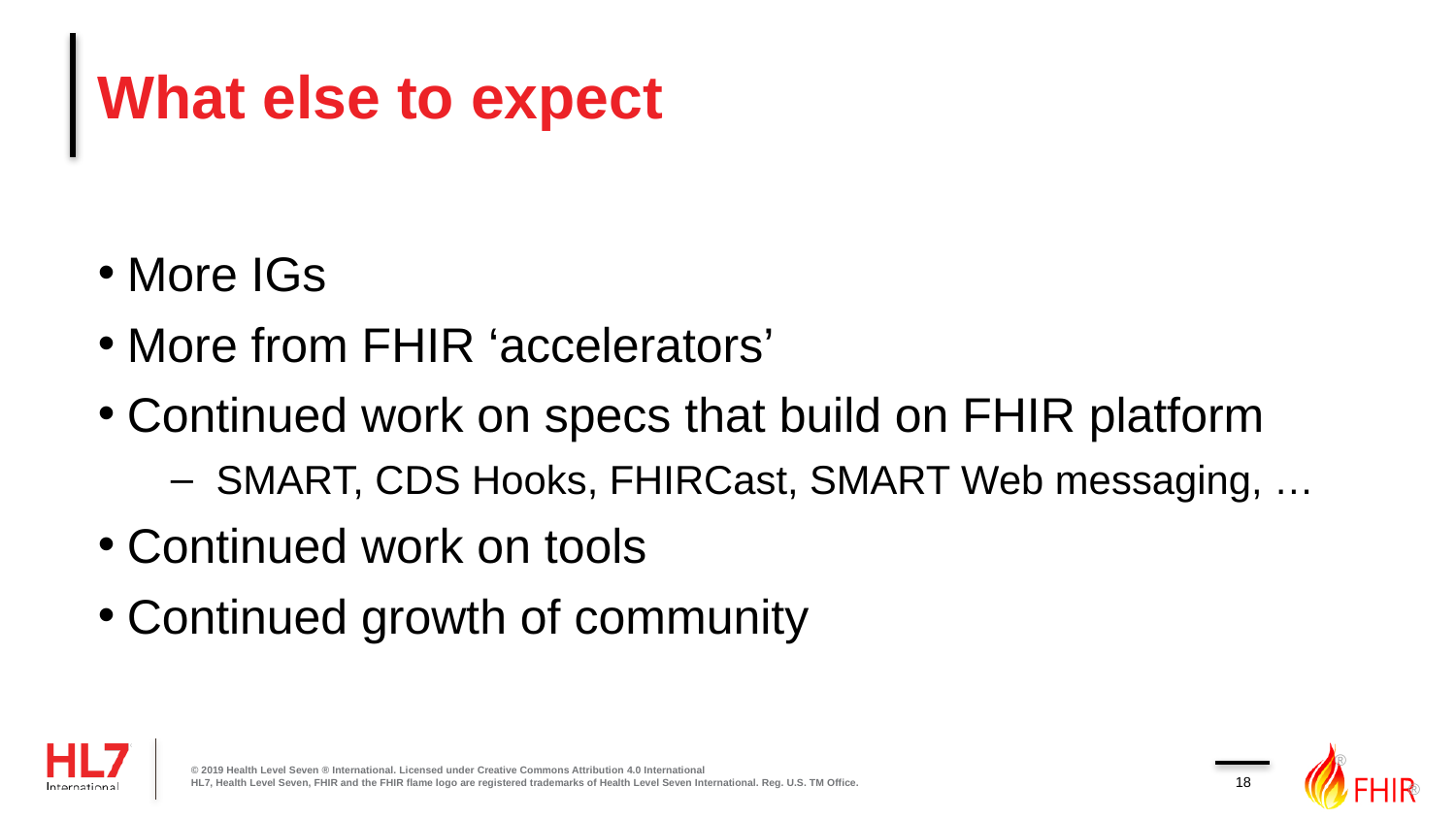

# What else to expect
More IGs
More from FHIR ‘accelerators’
Continued work on specs that build on FHIR platform
SMART, CDS Hooks, FHIRCast, SMART Web messaging, …
Continued work on tools
Continued growth of community
18
© 2019 Health Level Seven ® International. Licensed under Creative Commons Attribution 4.0 International
HL7, Health Level Seven, FHIR and the FHIR flame logo are registered trademarks of Health Level Seven International. Reg. U.S. TM Office.